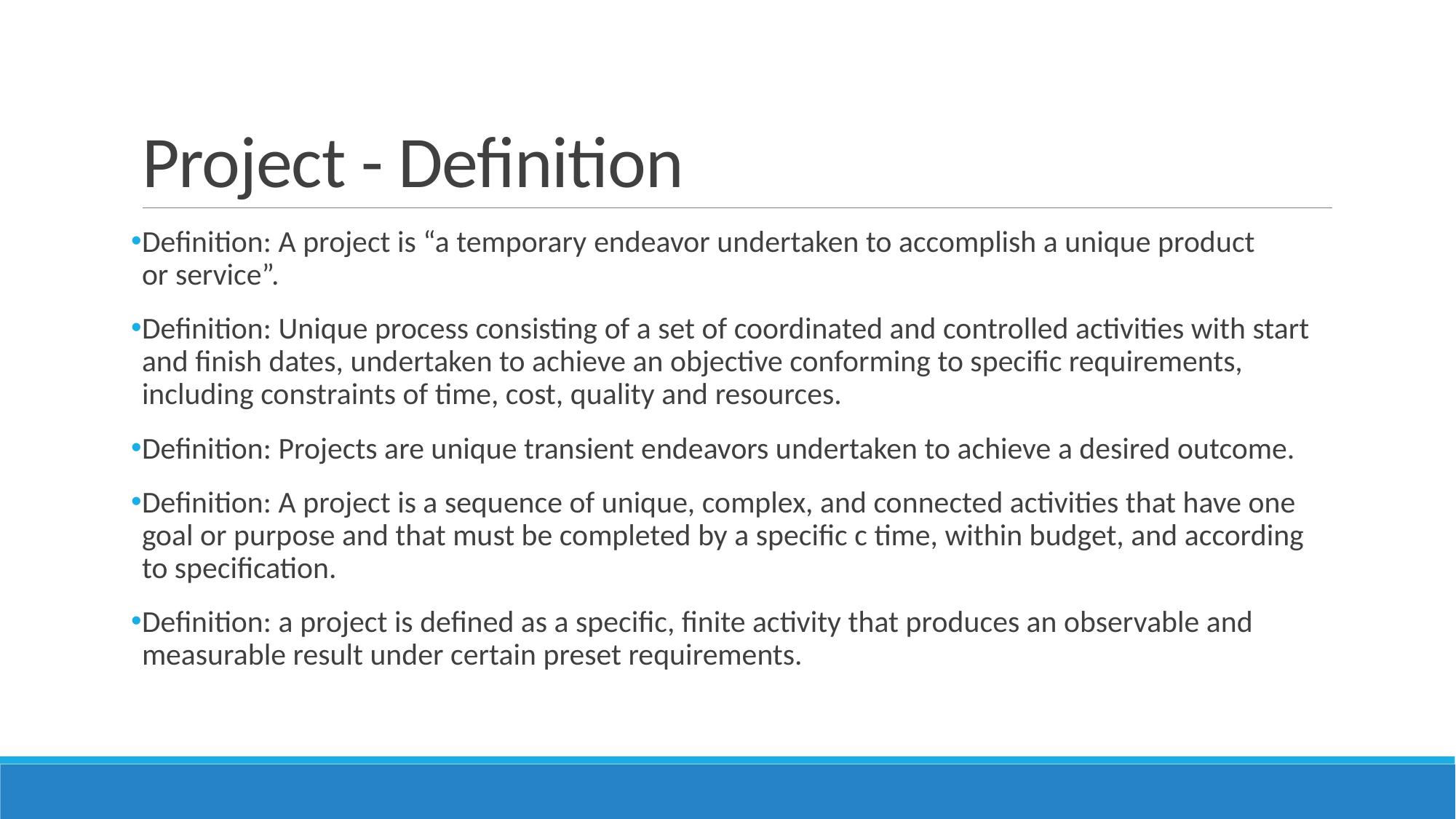

# Project - Definition
Definition: A project is “a temporary endeavor undertaken to accomplish a unique product or service”.
Definition: Unique process consisting of a set of coordinated and controlled activities with start and finish dates, undertaken to achieve an objective conforming to specific requirements, including constraints of time, cost, quality and resources.
Definition: Projects are unique transient endeavors undertaken to achieve a desired outcome.
Definition: A project is a sequence of unique, complex, and connected activities that have one goal or purpose and that must be completed by a specific c time, within budget, and according to specification.
Definition: a project is defined as a specific, finite activity that produces an observable and measurable result under certain preset requirements.